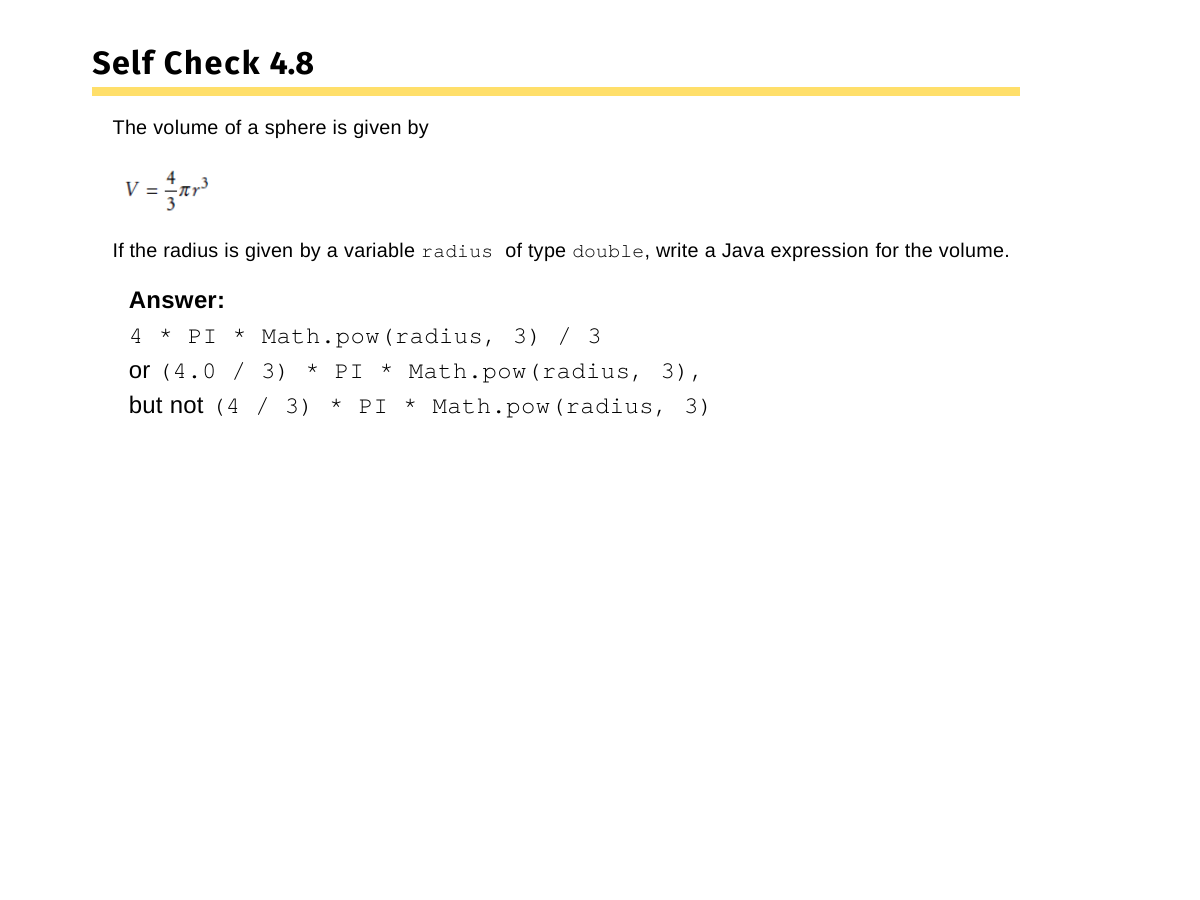

# Self Check 4.8
The volume of a sphere is given by

If the radius is given by a variable radius of type double, write a Java expression for the volume.

Answer:
4 * PI * Math.pow(radius, 3) / 3
or (4.0 / 3) * PI * Math.pow(radius, 3),
but not (4 / 3) * PI * Math.pow(radius, 3)